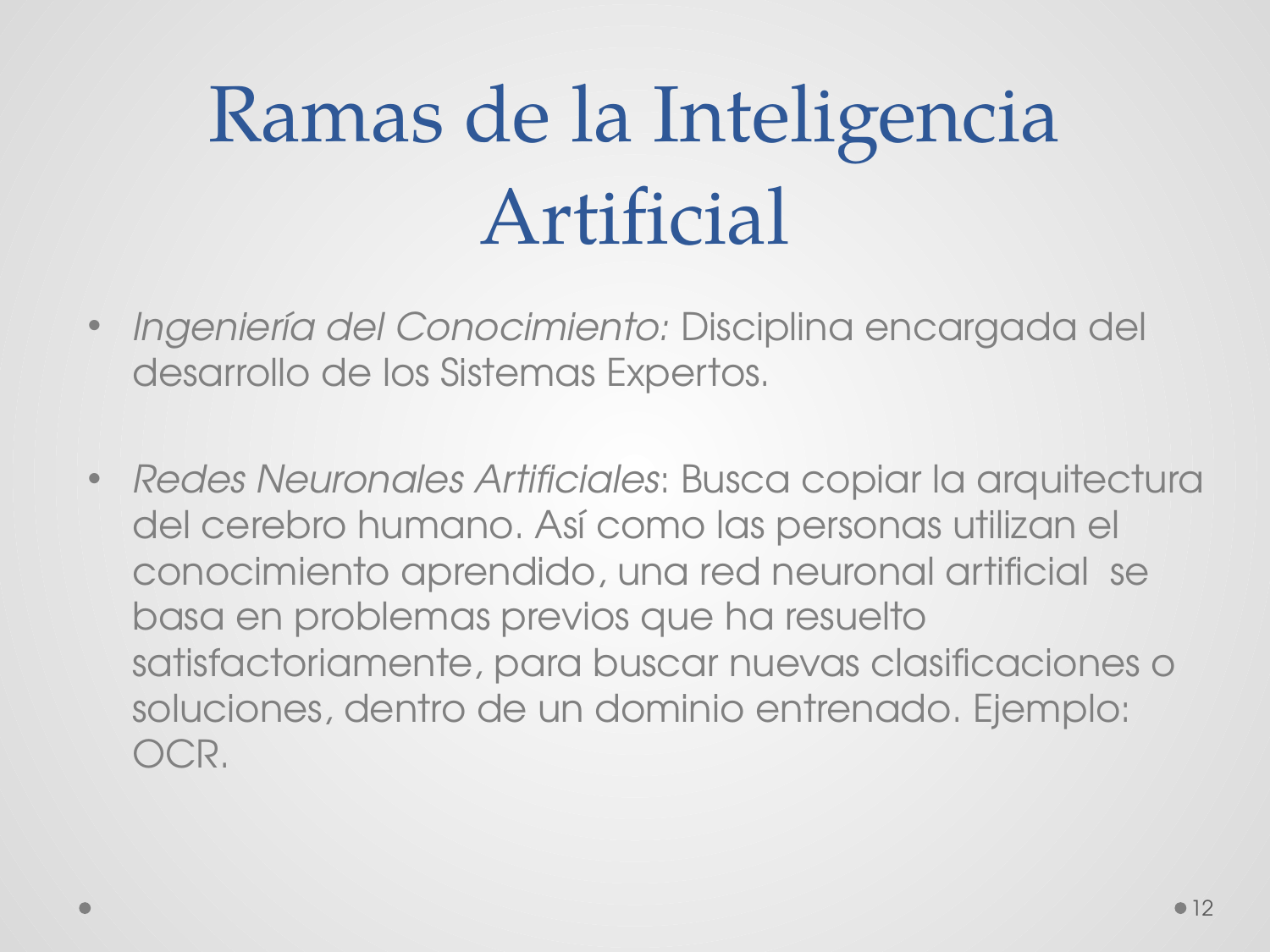

# Ramas de la Inteligencia Artificial
Ingeniería del Conocimiento: Disciplina encargada del desarrollo de los Sistemas Expertos.

Redes Neuronales Artificiales: Busca copiar la arquitectura del cerebro humano. Así como las personas utilizan el conocimiento aprendido, una red neuronal artificial  se basa en problemas previos que ha resuelto satisfactoriamente, para buscar nuevas clasificaciones o soluciones, dentro de un dominio entrenado. Ejemplo:  OCR.

12